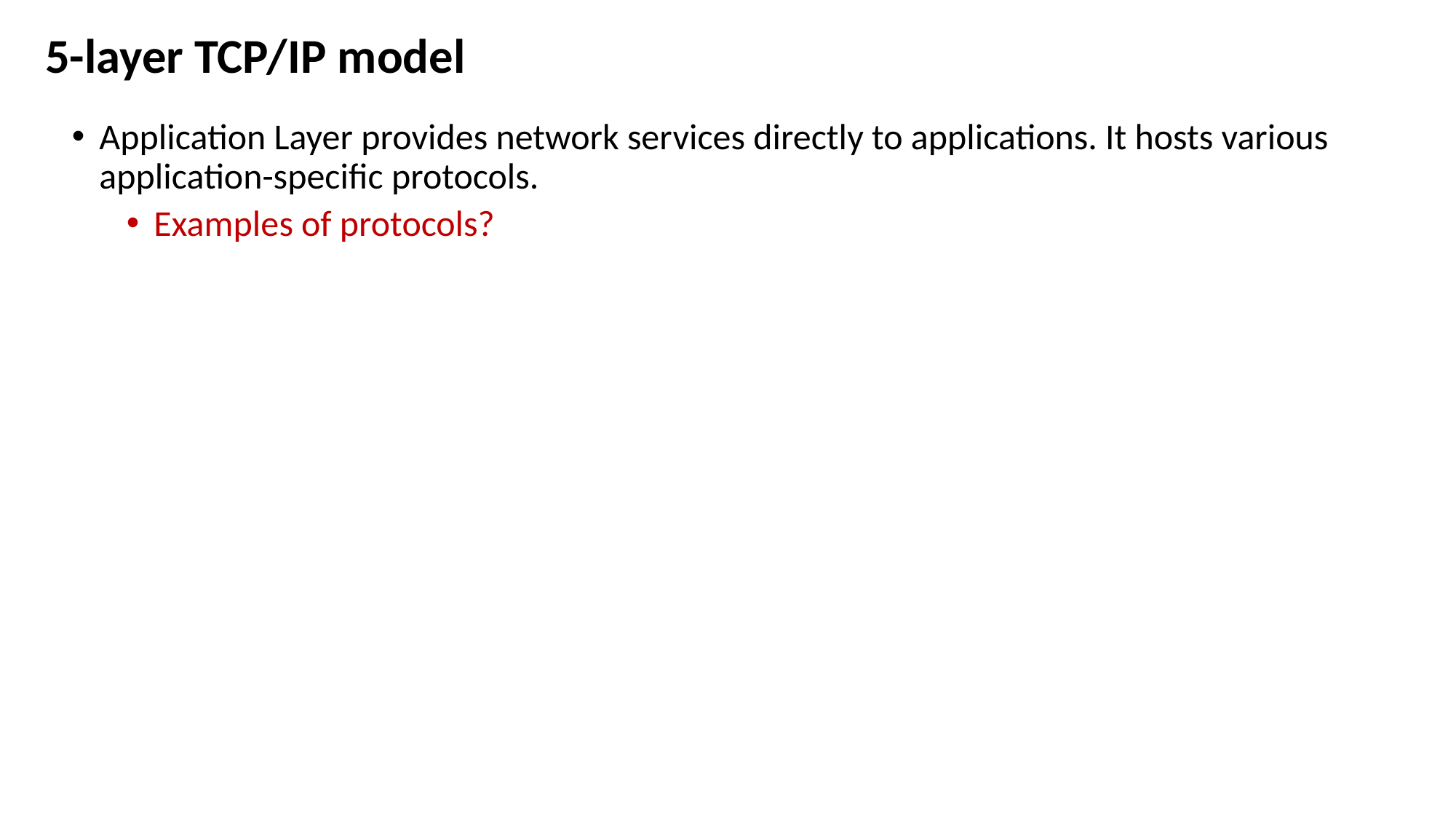

# 5-layer TCP/IP model
Application Layer provides network services directly to applications. It hosts various application-specific protocols.
Examples of protocols?